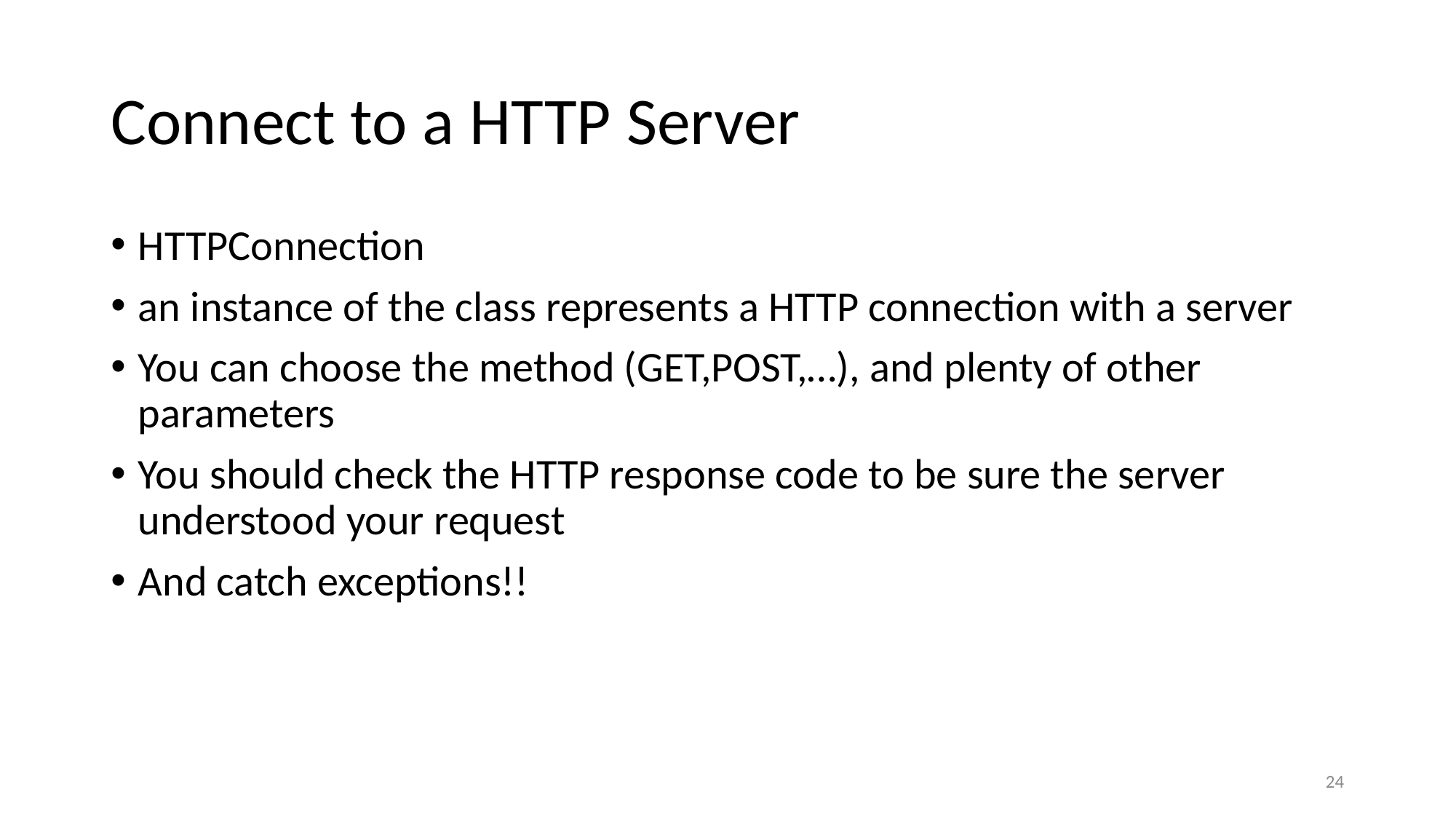

# Connect to a HTTP Server
HTTPConnection
an instance of the class represents a HTTP connection with a server
You can choose the method (GET,POST,…), and plenty of other parameters
You should check the HTTP response code to be sure the server understood your request
And catch exceptions!!

24